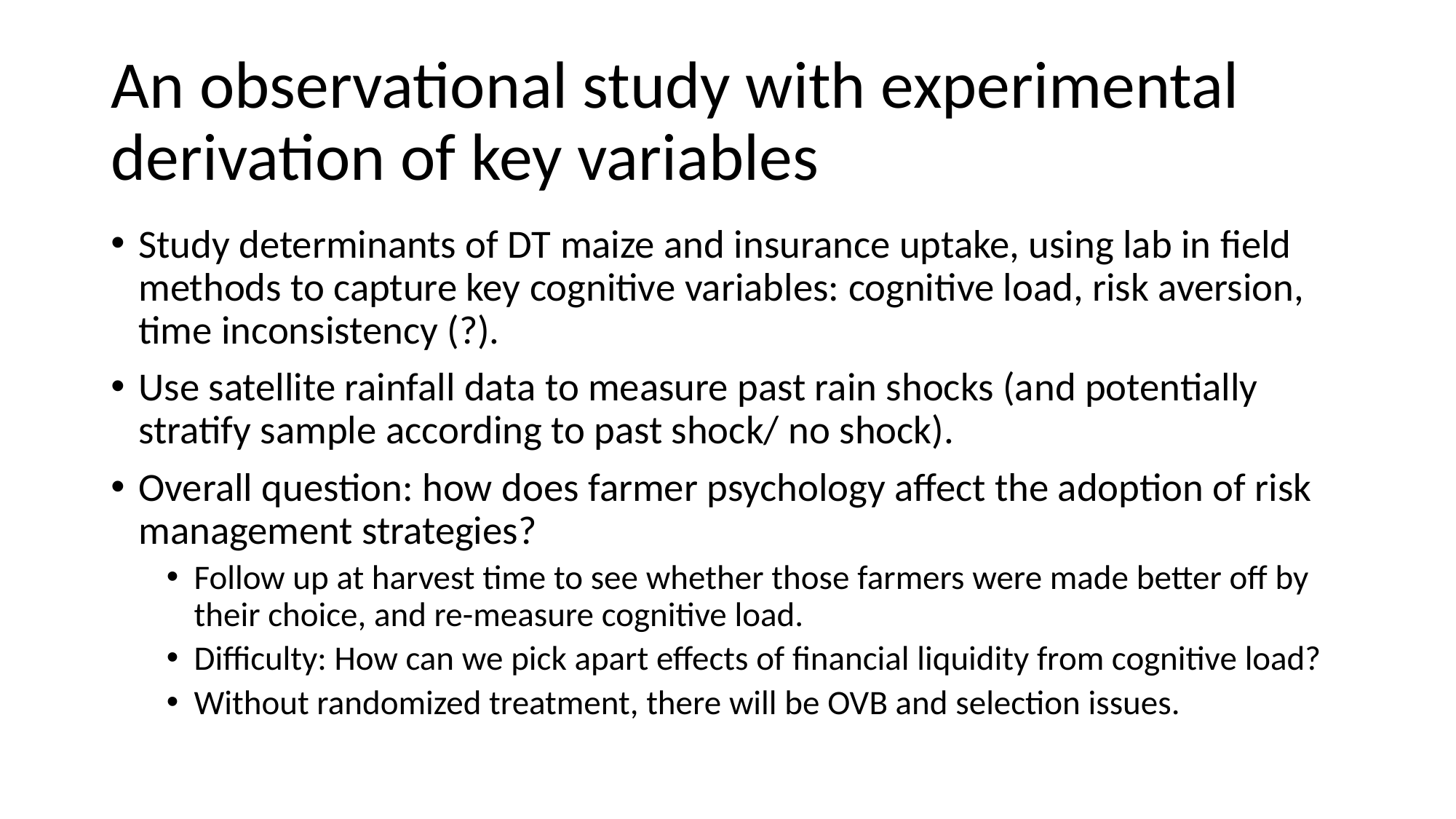

# An observational study with experimental derivation of key variables
Study determinants of DT maize and insurance uptake, using lab in field methods to capture key cognitive variables: cognitive load, risk aversion, time inconsistency (?).
Use satellite rainfall data to measure past rain shocks (and potentially stratify sample according to past shock/ no shock).
Overall question: how does farmer psychology affect the adoption of risk management strategies?
Follow up at harvest time to see whether those farmers were made better off by their choice, and re-measure cognitive load.
Difficulty: How can we pick apart effects of financial liquidity from cognitive load?
Without randomized treatment, there will be OVB and selection issues.